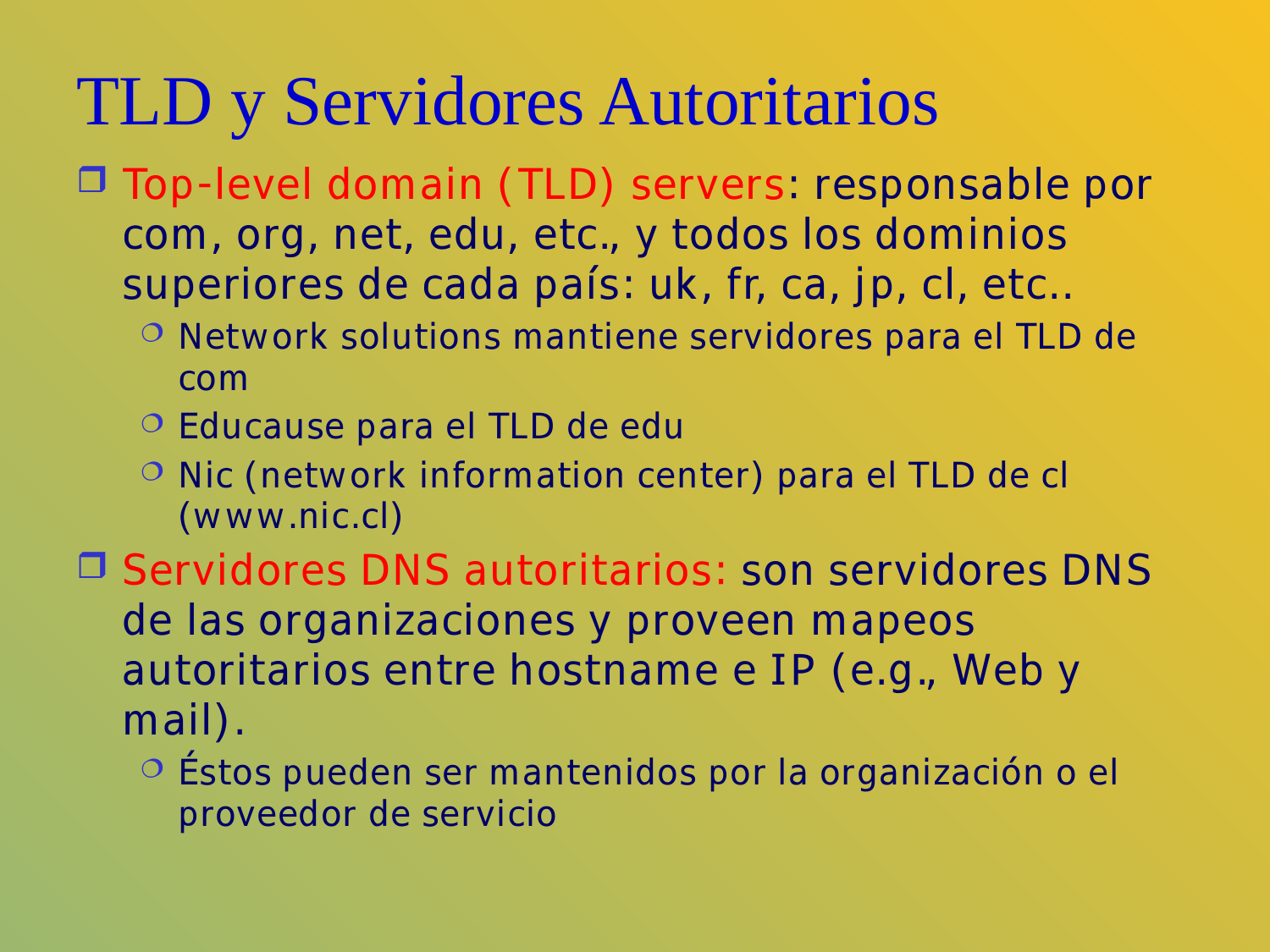

# TLD y Servidores Autoritarios

Top-level domain (TLD) servers: responsable por com, org, net, edu, etc., y todos los dominios superiores de cada país: uk, fr, ca, jp, cl, etc..
Network solutions mantiene servidores para el TLD de com
Educause para el TLD de edu
Nic (network information center) para el TLD de cl (www.nic.cl)‏
Servidores DNS autoritarios: son servidores DNS de las organizaciones y proveen mapeos autoritarios entre hostname e IP (e.g., Web y mail).
Éstos pueden ser mantenidos por la organización o el proveedor de servicio